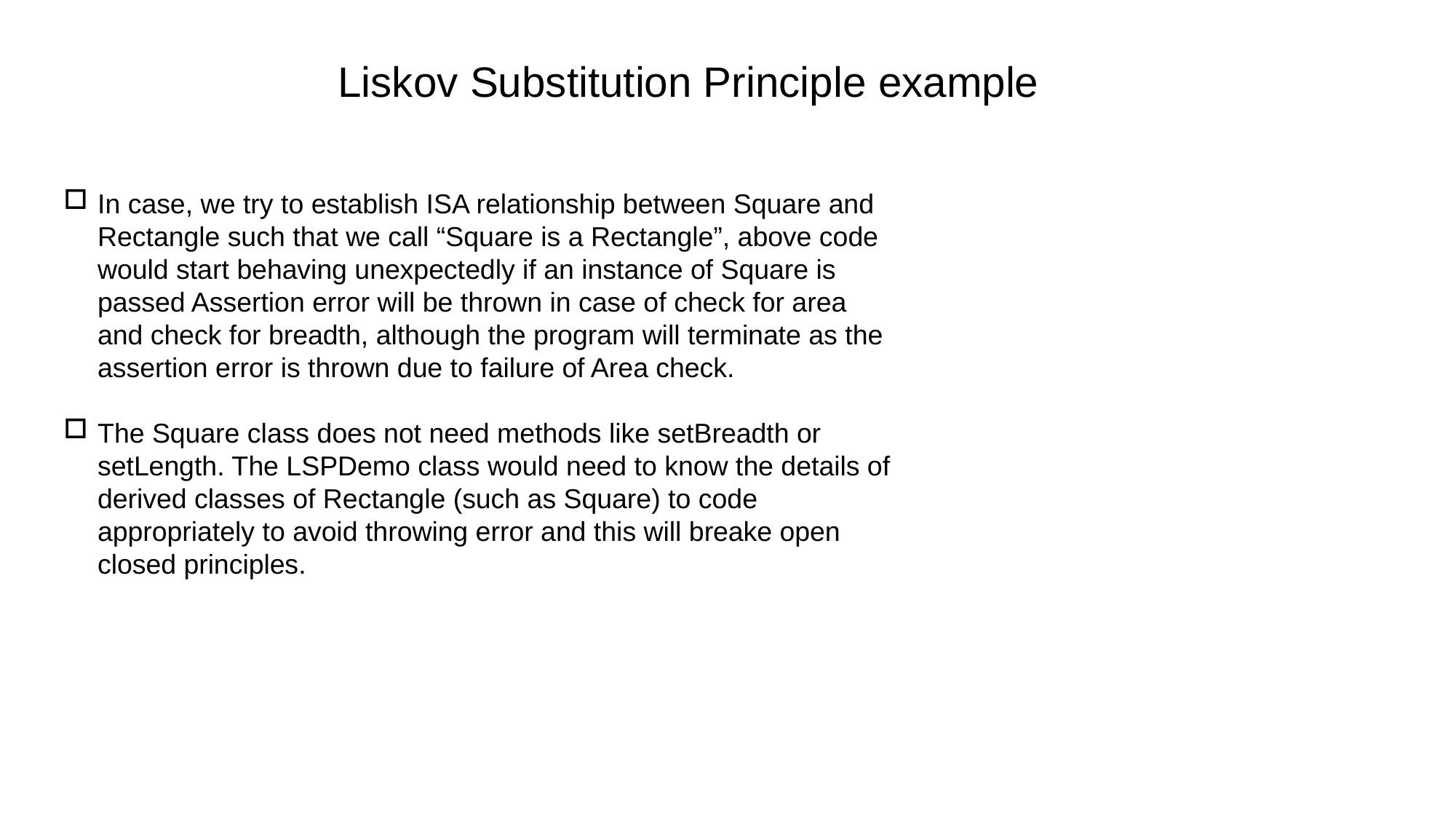

Liskov Substitution Principle example
In case, we try to establish ISA relationship between Square and Rectangle such that we call “Square is a Rectangle”, above code would start behaving unexpectedly if an instance of Square is passed Assertion error will be thrown in case of check for area and check for breadth, although the program will terminate as the assertion error is thrown due to failure of Area check.

The Square class does not need methods like setBreadth or setLength. The LSPDemo class would need to know the details of derived classes of Rectangle (such as Square) to code appropriately to avoid throwing error and this will breake open closed principles.